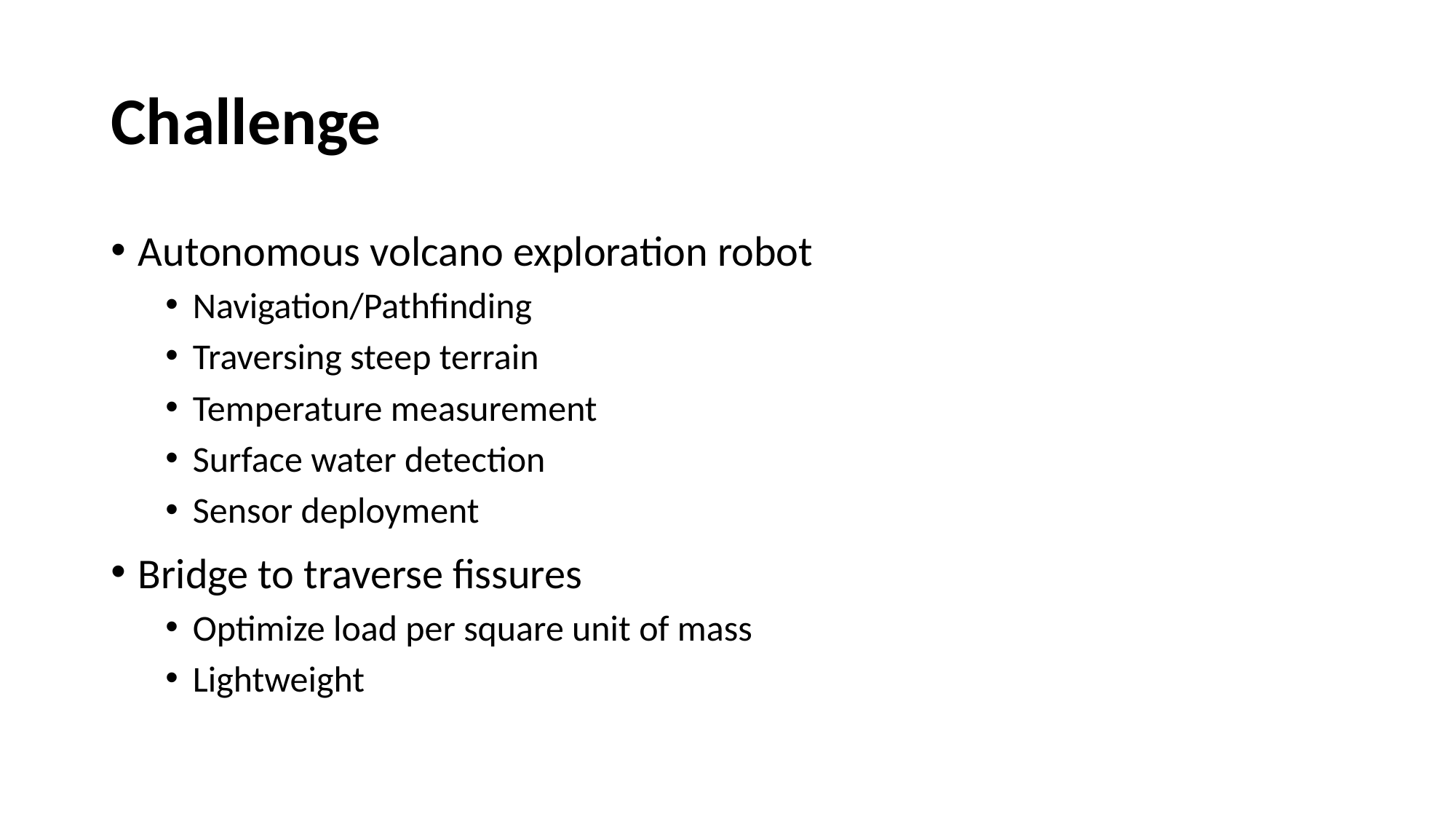

# Challenge
Autonomous volcano exploration robot
Navigation/Pathfinding
Traversing steep terrain
Temperature measurement
Surface water detection
Sensor deployment
Bridge to traverse fissures
Optimize load per square unit of mass
Lightweight